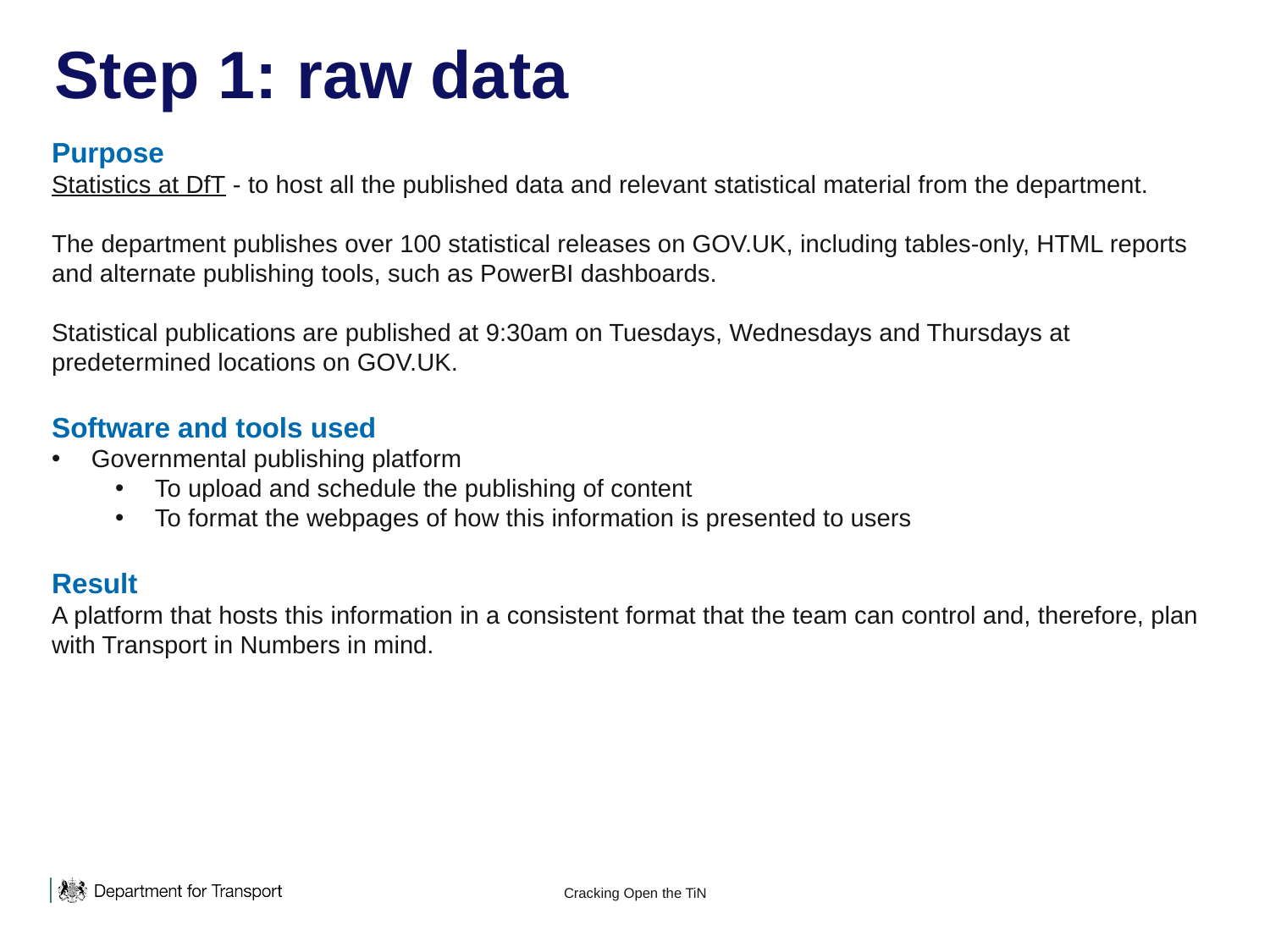

# Step 1: raw data
Purpose​
Statistics at DfT - to host all the published data and relevant statistical material from the department.

The department publishes over 100 statistical releases on GOV.UK, including tables-only, HTML reports and alternate publishing tools, such as PowerBI dashboards.

Statistical publications are published at 9:30am on Tuesdays, Wednesdays and Thursdays at predetermined locations on GOV.UK.

Software and tools used
Governmental publishing platform
To upload and schedule the publishing of content
To format the webpages of how this information is presented to users
​
Result
A platform that hosts this information in a consistent format that the team can control and, therefore, plan with Transport in Numbers in mind.
Cracking Open the TiN
5